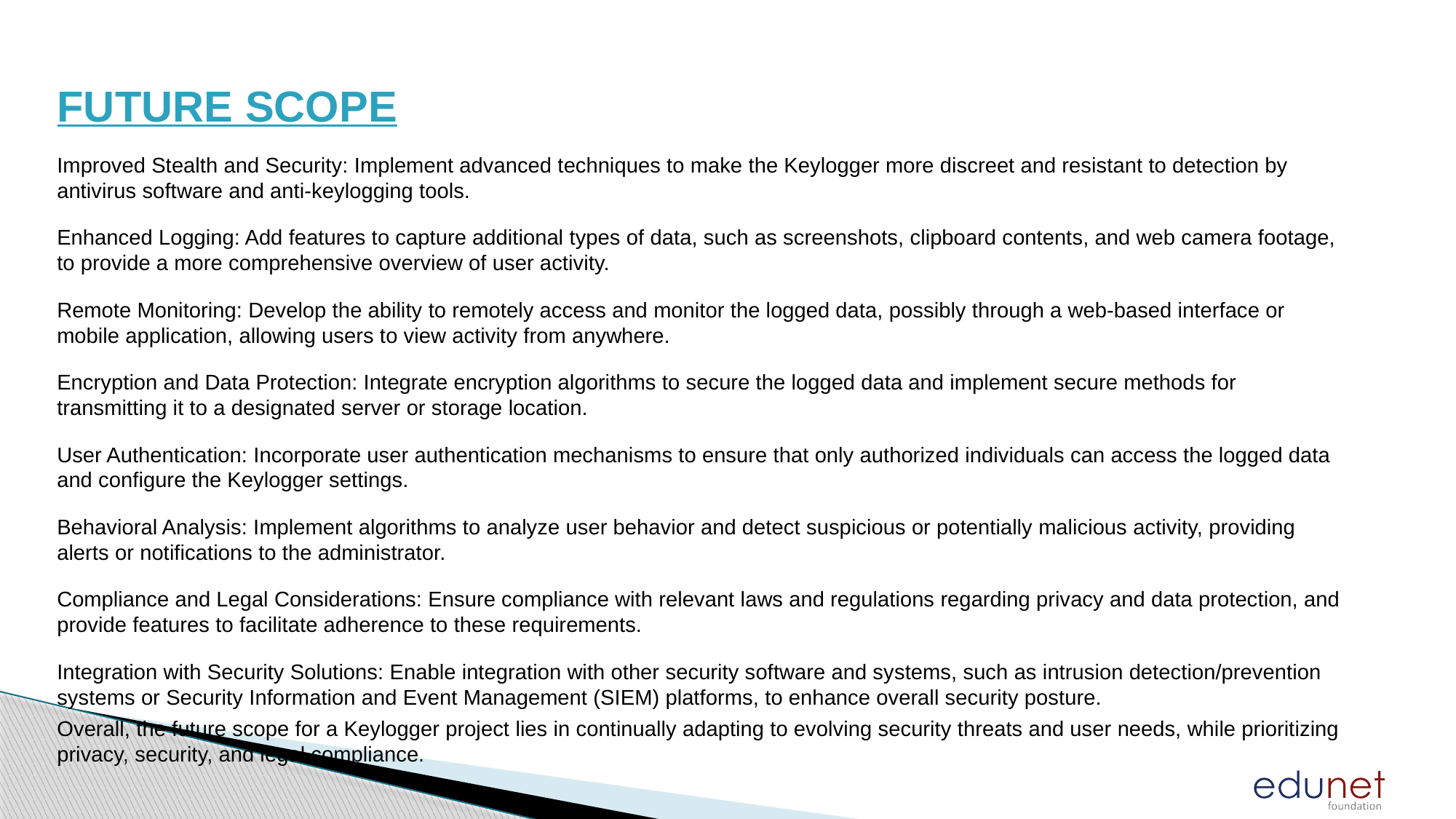

Future scope
Improved Stealth and Security: Implement advanced techniques to make the Keylogger more discreet and resistant to detection by antivirus software and anti-keylogging tools.
Enhanced Logging: Add features to capture additional types of data, such as screenshots, clipboard contents, and web camera footage, to provide a more comprehensive overview of user activity.
Remote Monitoring: Develop the ability to remotely access and monitor the logged data, possibly through a web-based interface or mobile application, allowing users to view activity from anywhere.
Encryption and Data Protection: Integrate encryption algorithms to secure the logged data and implement secure methods for transmitting it to a designated server or storage location.
User Authentication: Incorporate user authentication mechanisms to ensure that only authorized individuals can access the logged data and configure the Keylogger settings.
Behavioral Analysis: Implement algorithms to analyze user behavior and detect suspicious or potentially malicious activity, providing alerts or notifications to the administrator.
Compliance and Legal Considerations: Ensure compliance with relevant laws and regulations regarding privacy and data protection, and provide features to facilitate adherence to these requirements.
Integration with Security Solutions: Enable integration with other security software and systems, such as intrusion detection/prevention systems or Security Information and Event Management (SIEM) platforms, to enhance overall security posture.
Overall, the future scope for a Keylogger project lies in continually adapting to evolving security threats and user needs, while prioritizing privacy, security, and legal compliance.